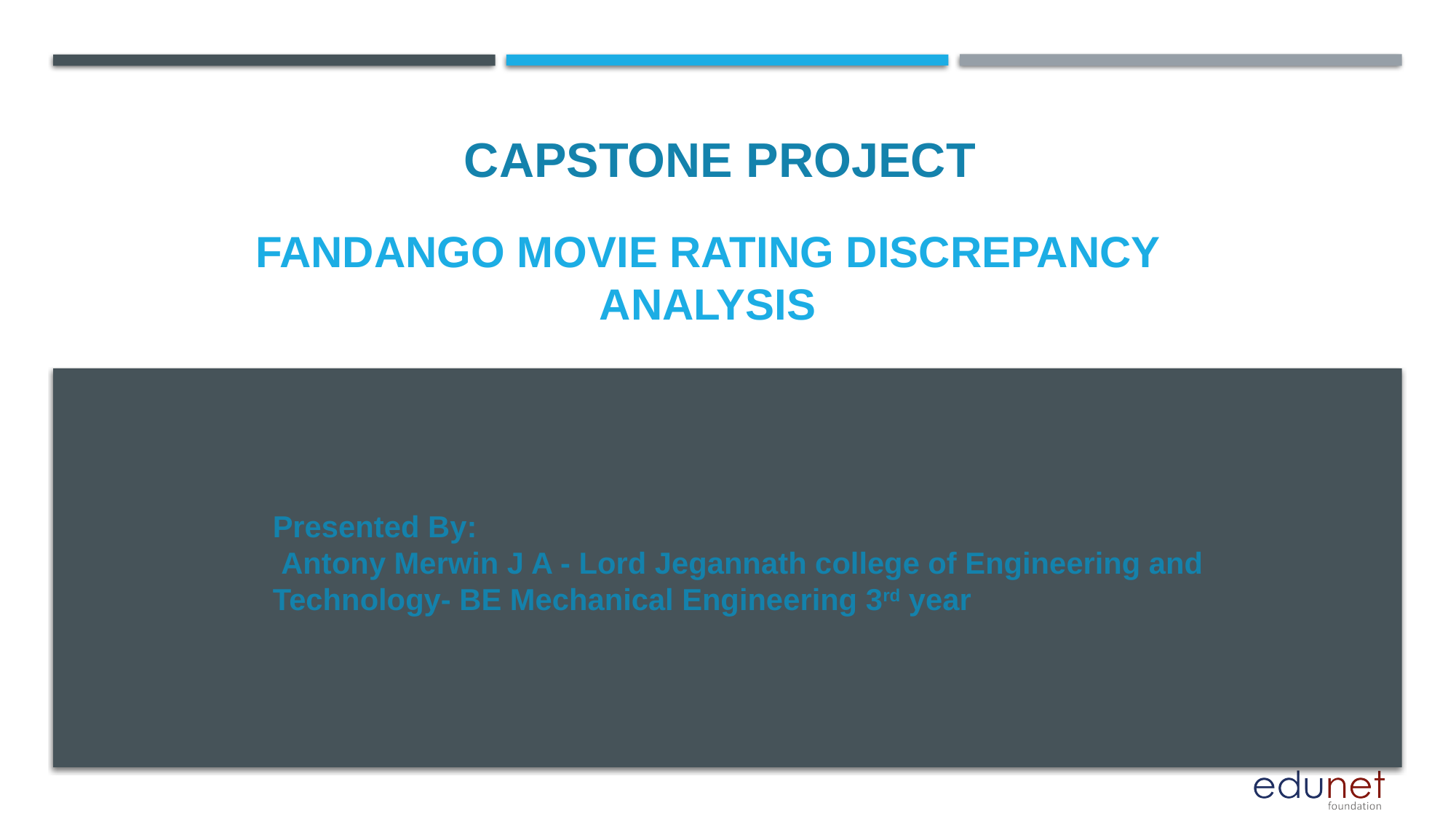

CAPSTONE PROJECT
# Fandango Movie Rating Discrepancy Analysis
Presented By:
 Antony Merwin J A - Lord Jegannath college of Engineering and Technology- BE Mechanical Engineering 3rd year